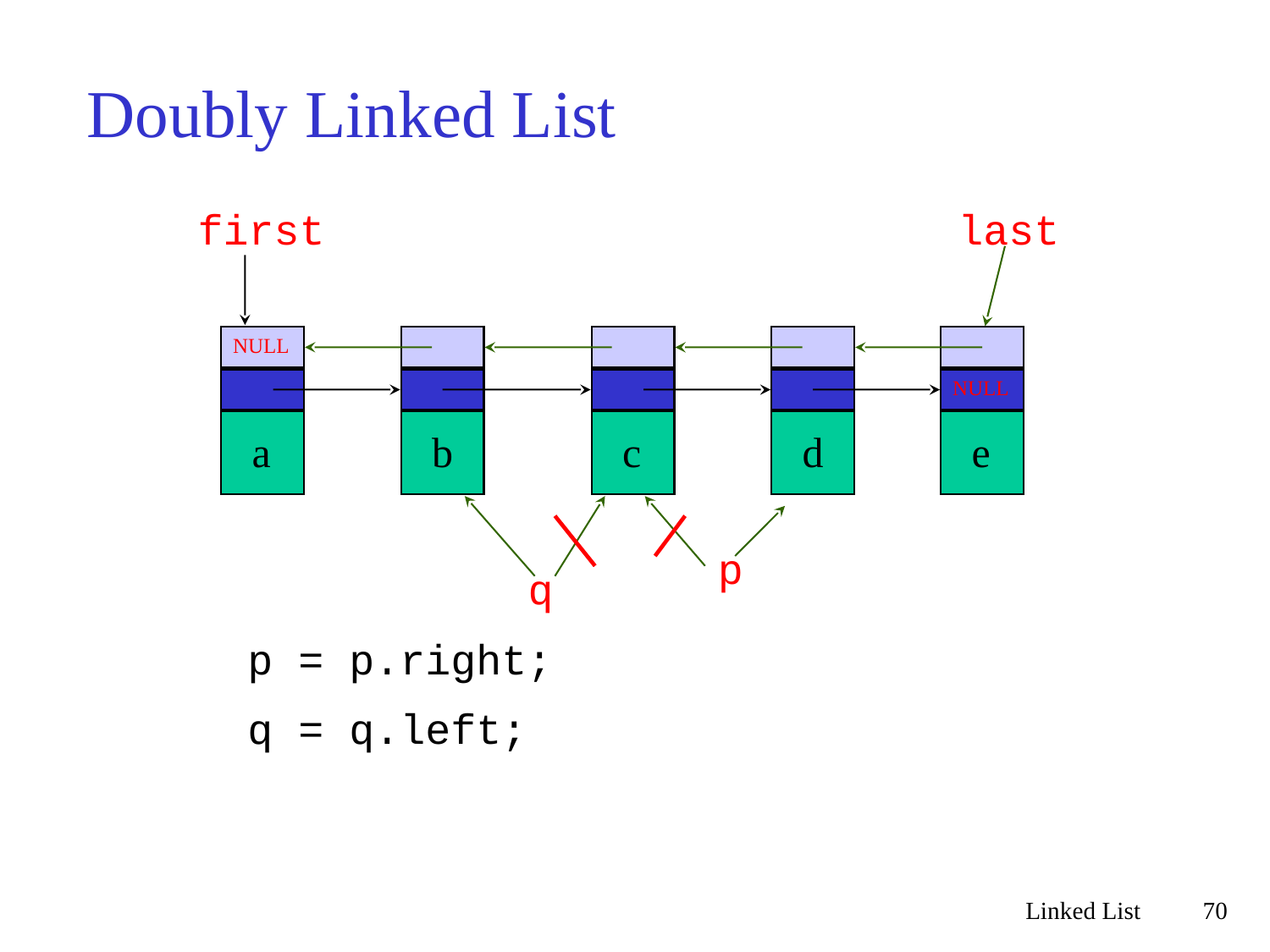

# Doubly Linked List
first
last

NULL

NULL

a
b
c
d
e

p
q
p = p.right;
q = q.left;
Linked List
70